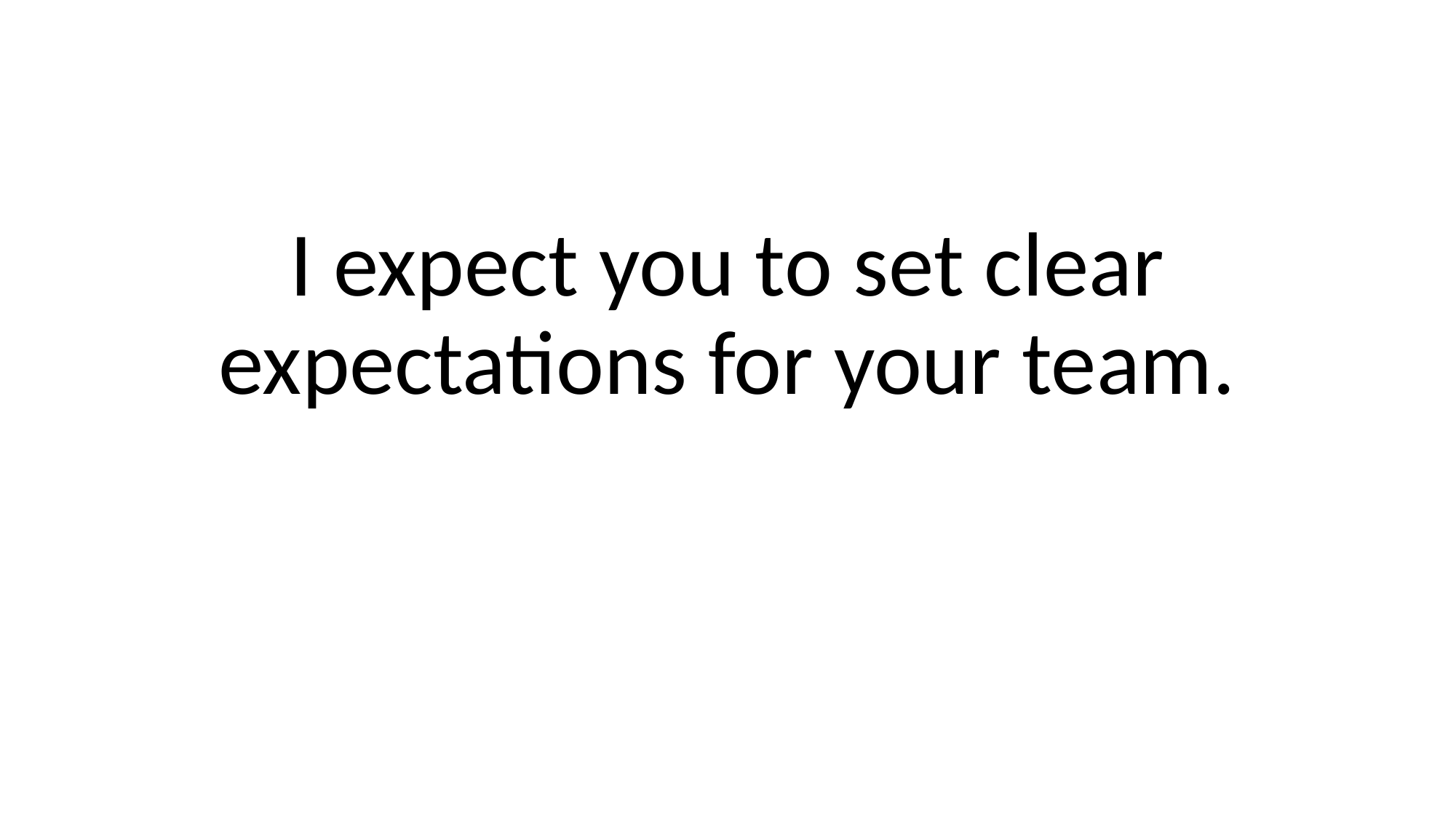

# I expect you to set clear expectations for your team.